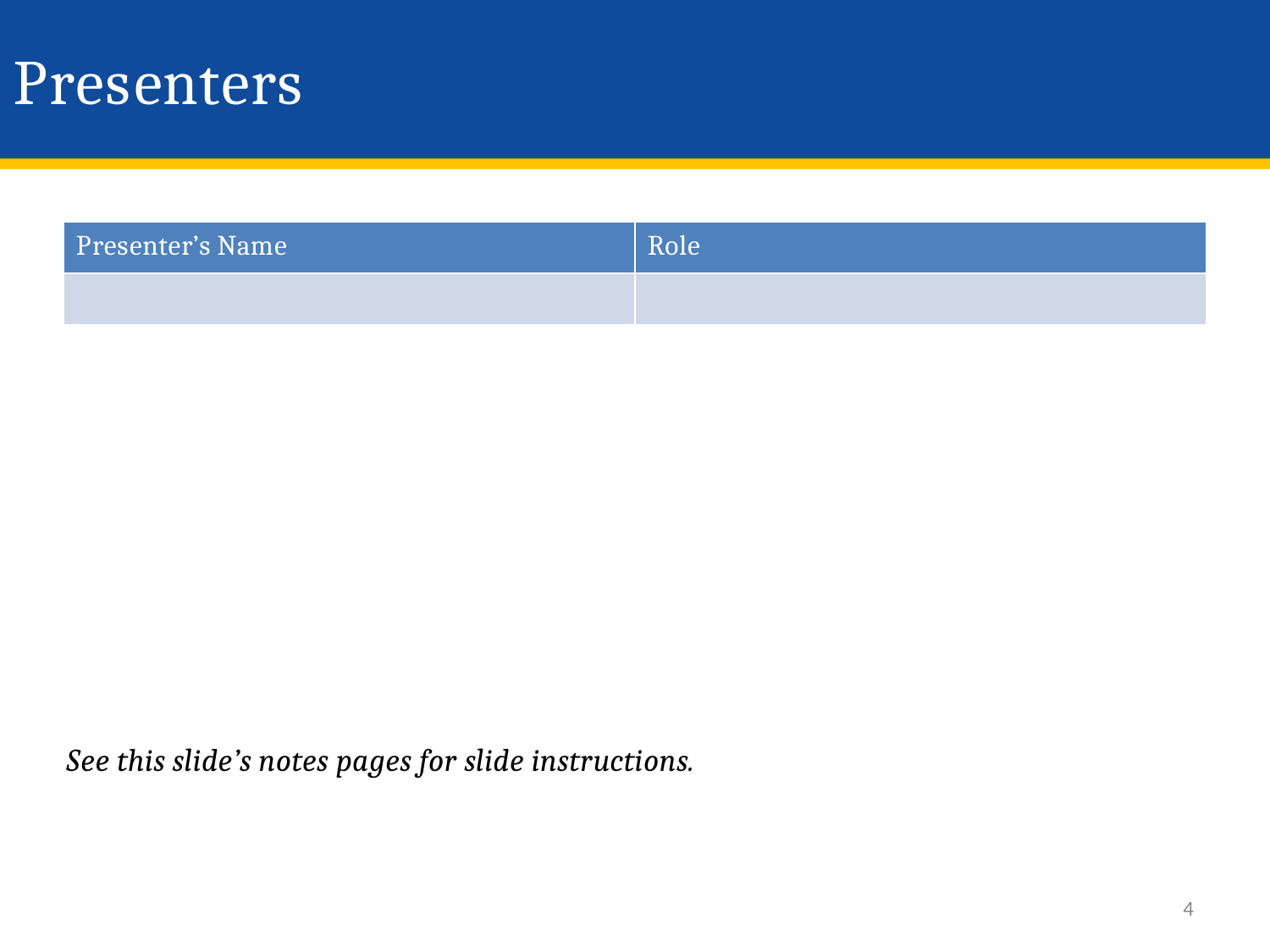

# Presenters
| Presenter’s Name | Role |
| --- | --- |
|  |  |
See this slide’s notes pages for slide instructions.
4